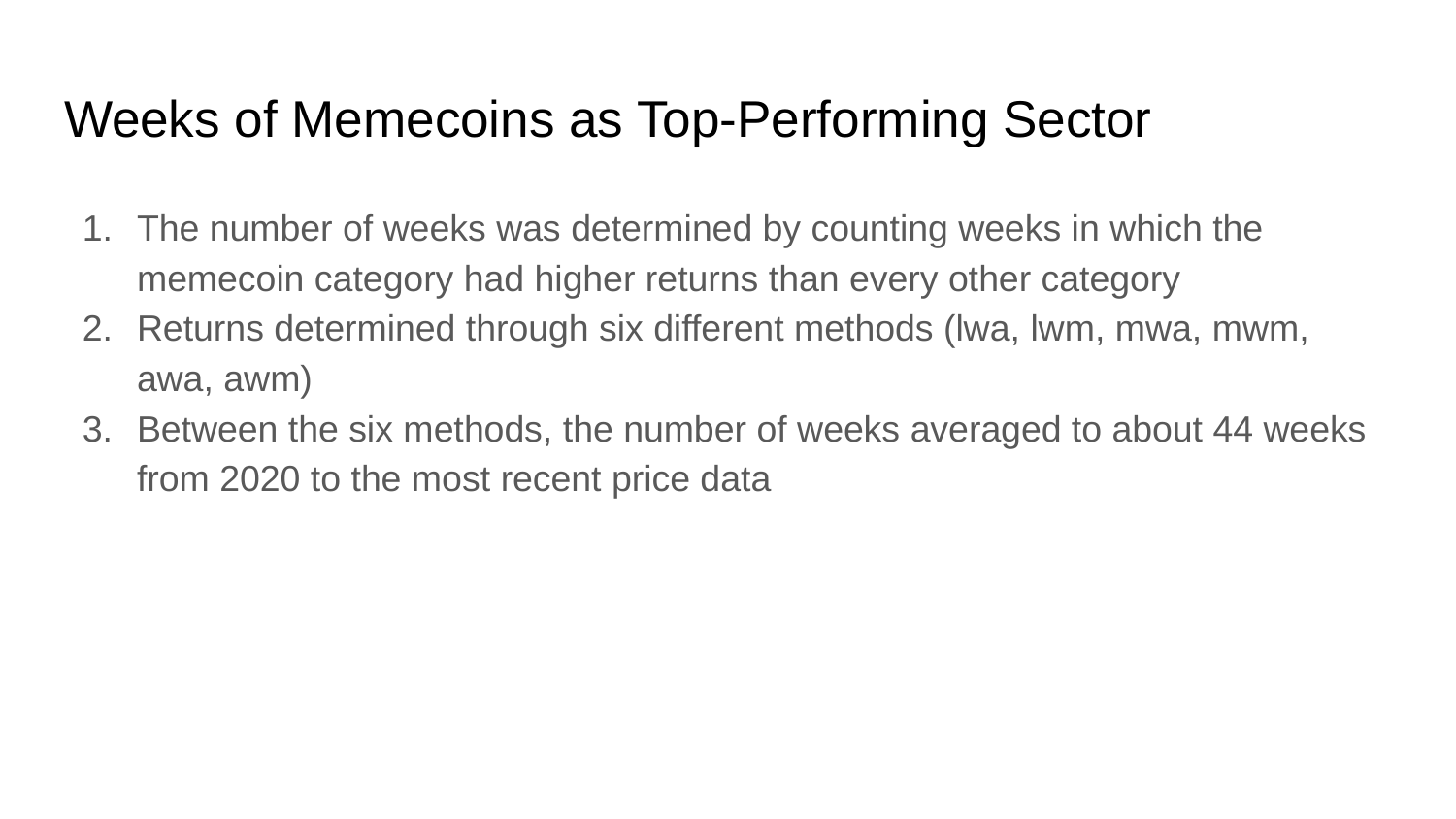

# Weeks of Memecoins as Top-Performing Sector
The number of weeks was determined by counting weeks in which the memecoin category had higher returns than every other category
Returns determined through six different methods (lwa, lwm, mwa, mwm, awa, awm)
Between the six methods, the number of weeks averaged to about 44 weeks from 2020 to the most recent price data